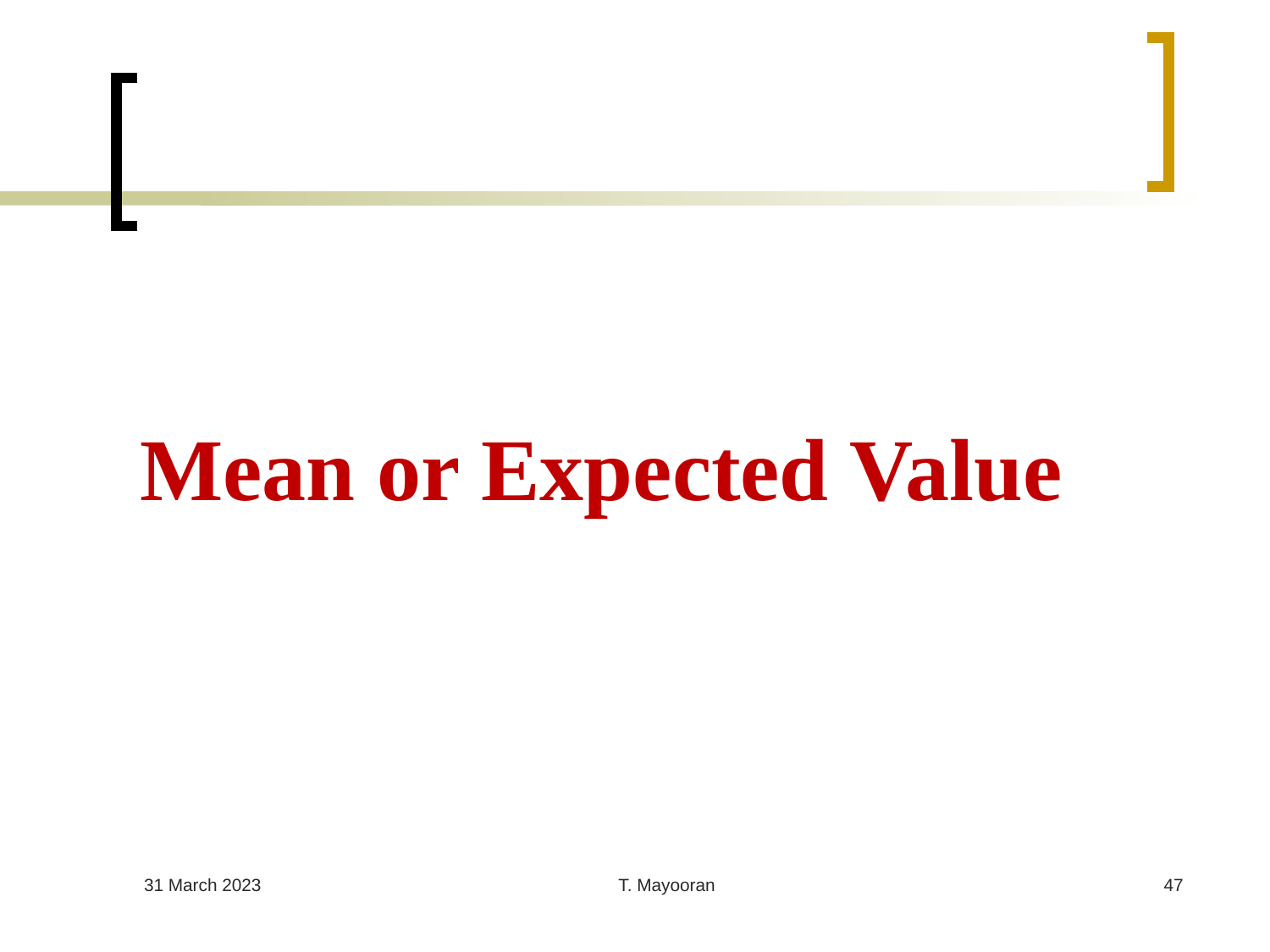

# Mean or Expected Value
31 March 2023
T. Mayooran
47